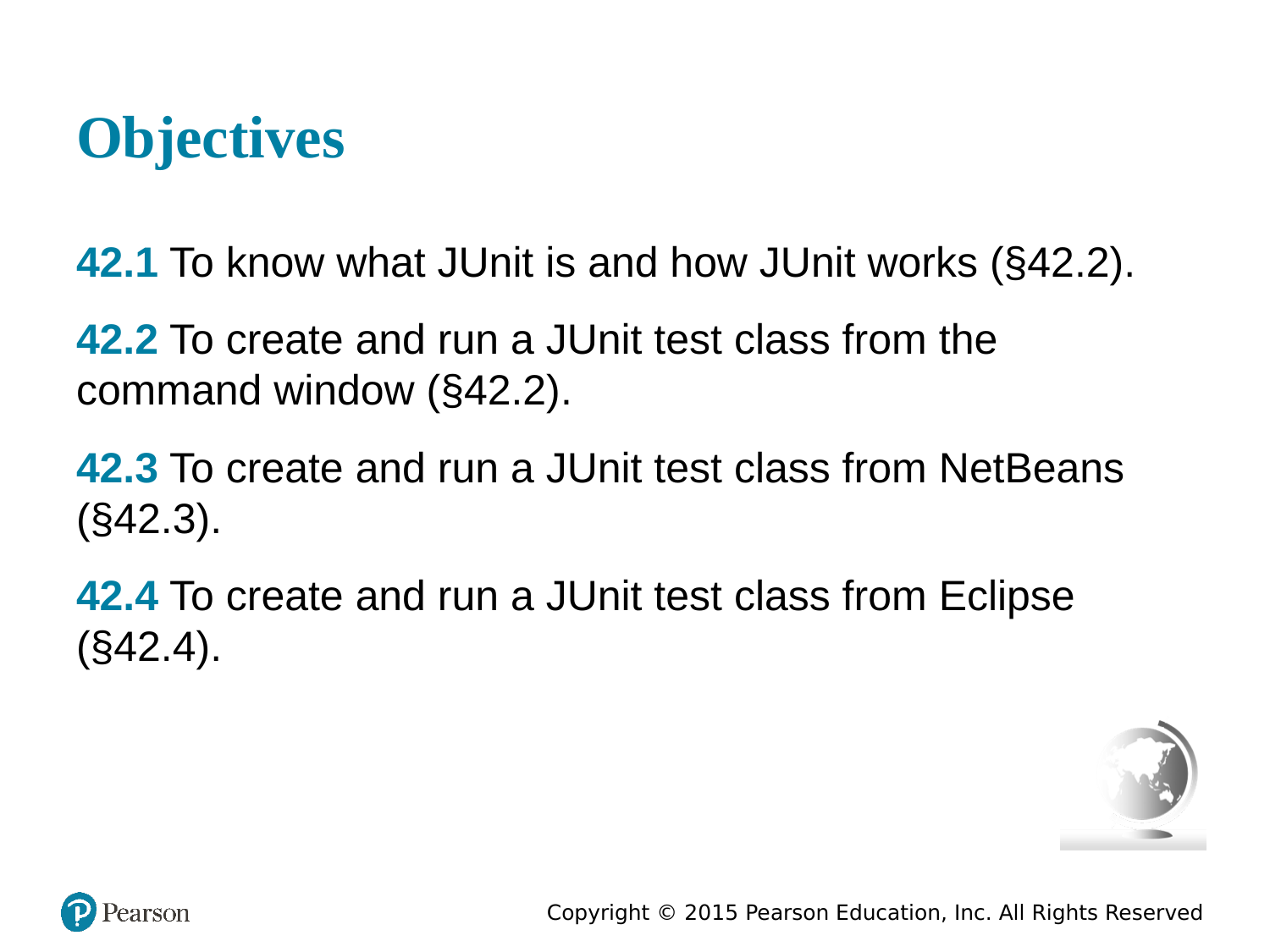

# Objectives
42.1 To know what JUnit is and how JUnit works (§42.2).
42.2 To create and run a JUnit test class from the command window (§42.2).
42.3 To create and run a JUnit test class from NetBeans (§42.3).
42.4 To create and run a JUnit test class from Eclipse (§42.4).